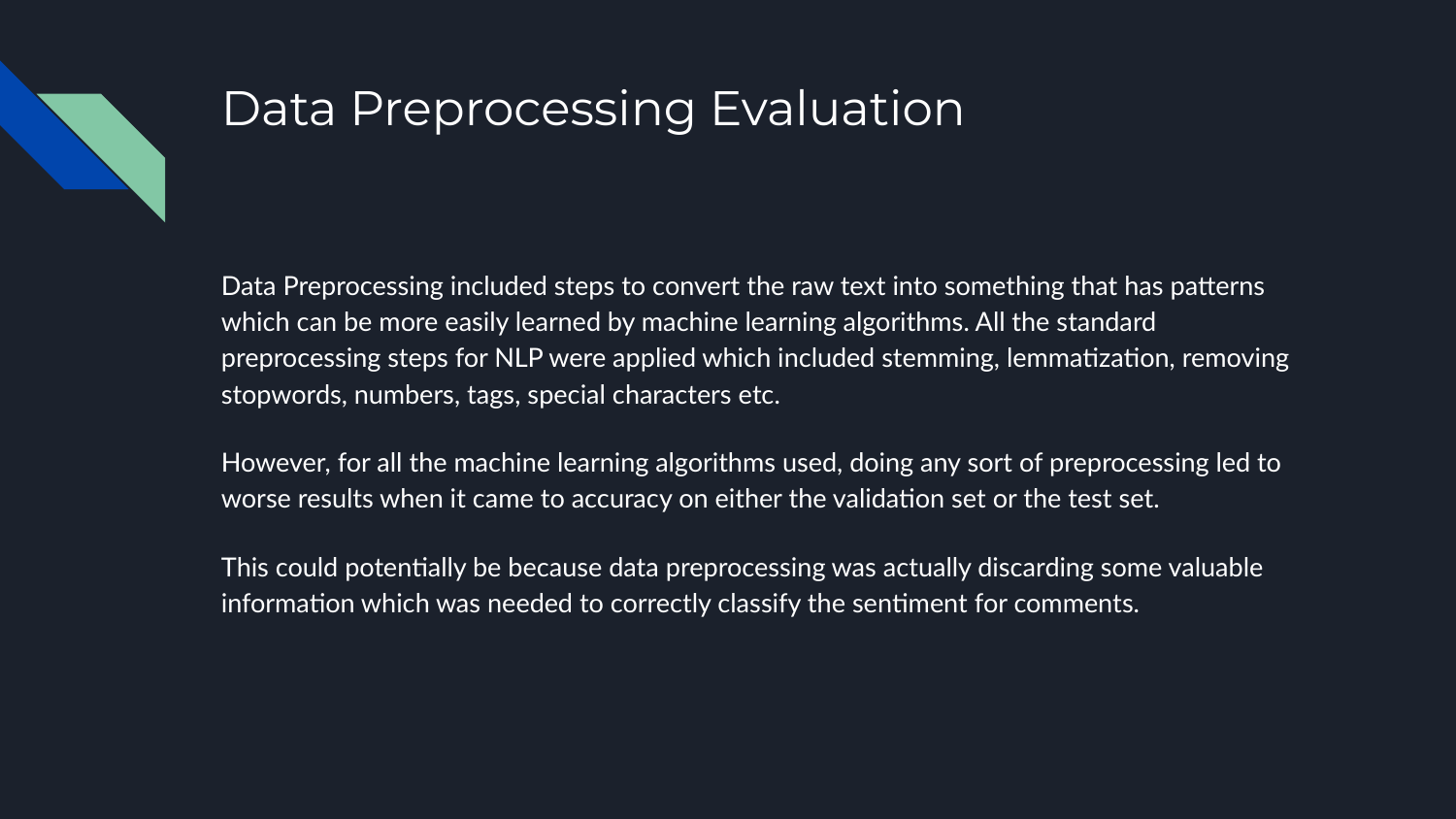

# Data Preprocessing Evaluation
Data Preprocessing included steps to convert the raw text into something that has patterns which can be more easily learned by machine learning algorithms. All the standard preprocessing steps for NLP were applied which included stemming, lemmatization, removing stopwords, numbers, tags, special characters etc.
However, for all the machine learning algorithms used, doing any sort of preprocessing led to worse results when it came to accuracy on either the validation set or the test set.
This could potentially be because data preprocessing was actually discarding some valuable information which was needed to correctly classify the sentiment for comments.